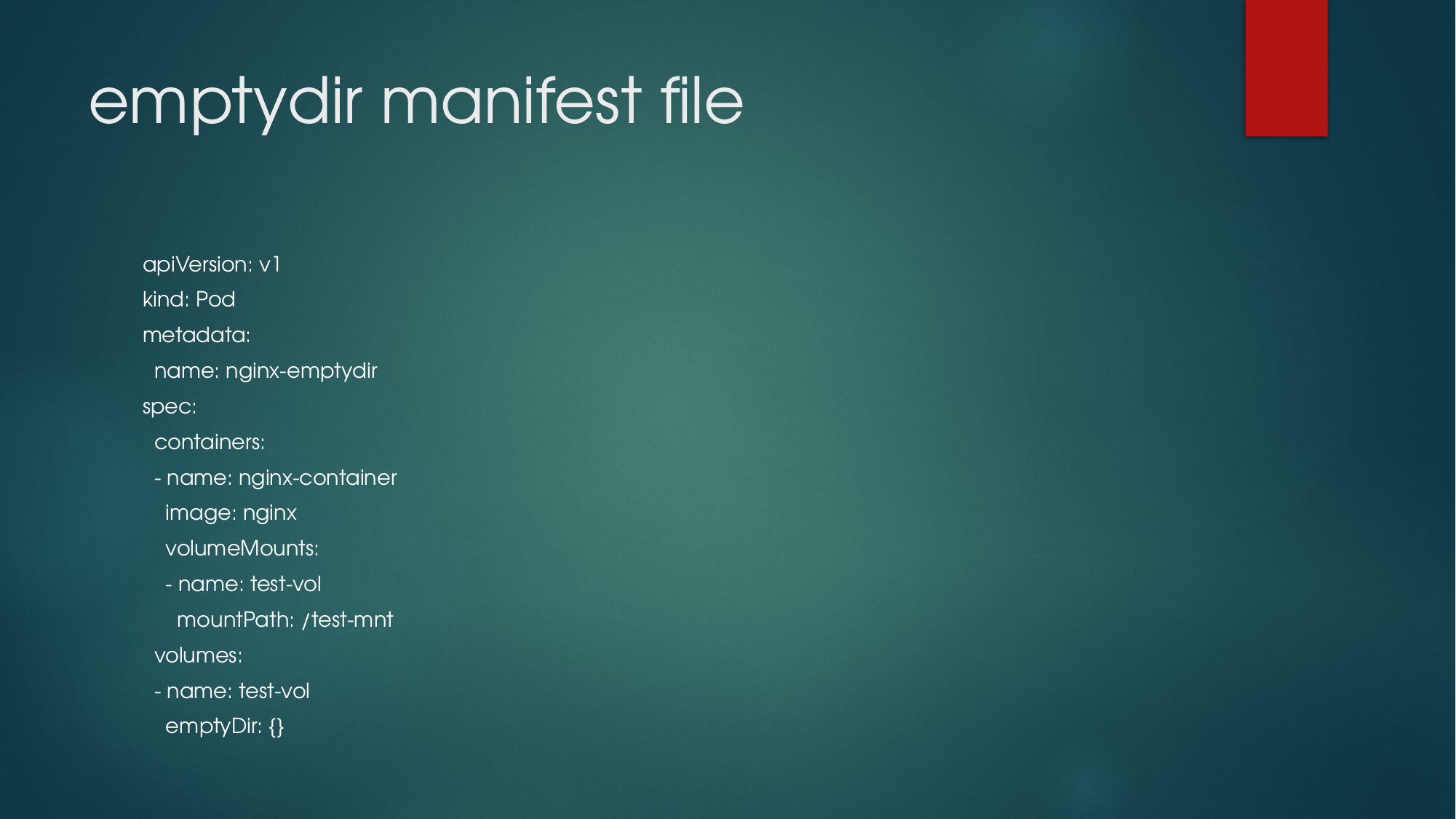

# emptydir manifest file
apiVersion: v1
kind: Pod
metadata:
  name: nginx-emptydir
spec:
  containers:
  - name: nginx-container
    image: nginx
    volumeMounts:
    - name: test-vol
      mountPath: /test-mnt
  volumes:
  - name: test-vol
    emptyDir: {}